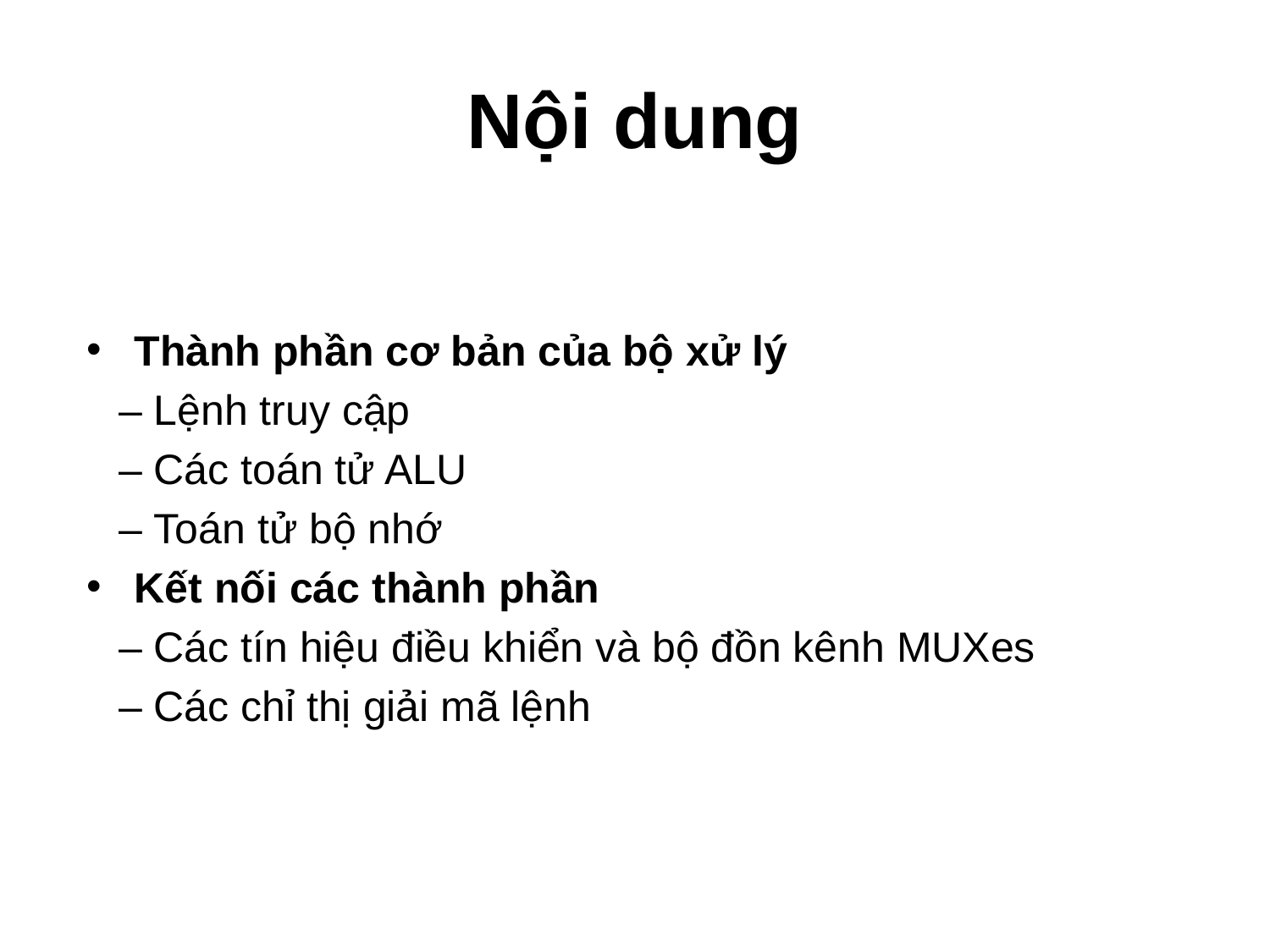

# Nội dung
Thành phần cơ bản của bộ xử lý
– Lệnh truy cập
– Các toán tử ALU
– Toán tử bộ nhớ
Kết nối các thành phần
– Các tín hiệu điều khiển và bộ đồn kênh MUXes
– Các chỉ thị giải mã lệnh